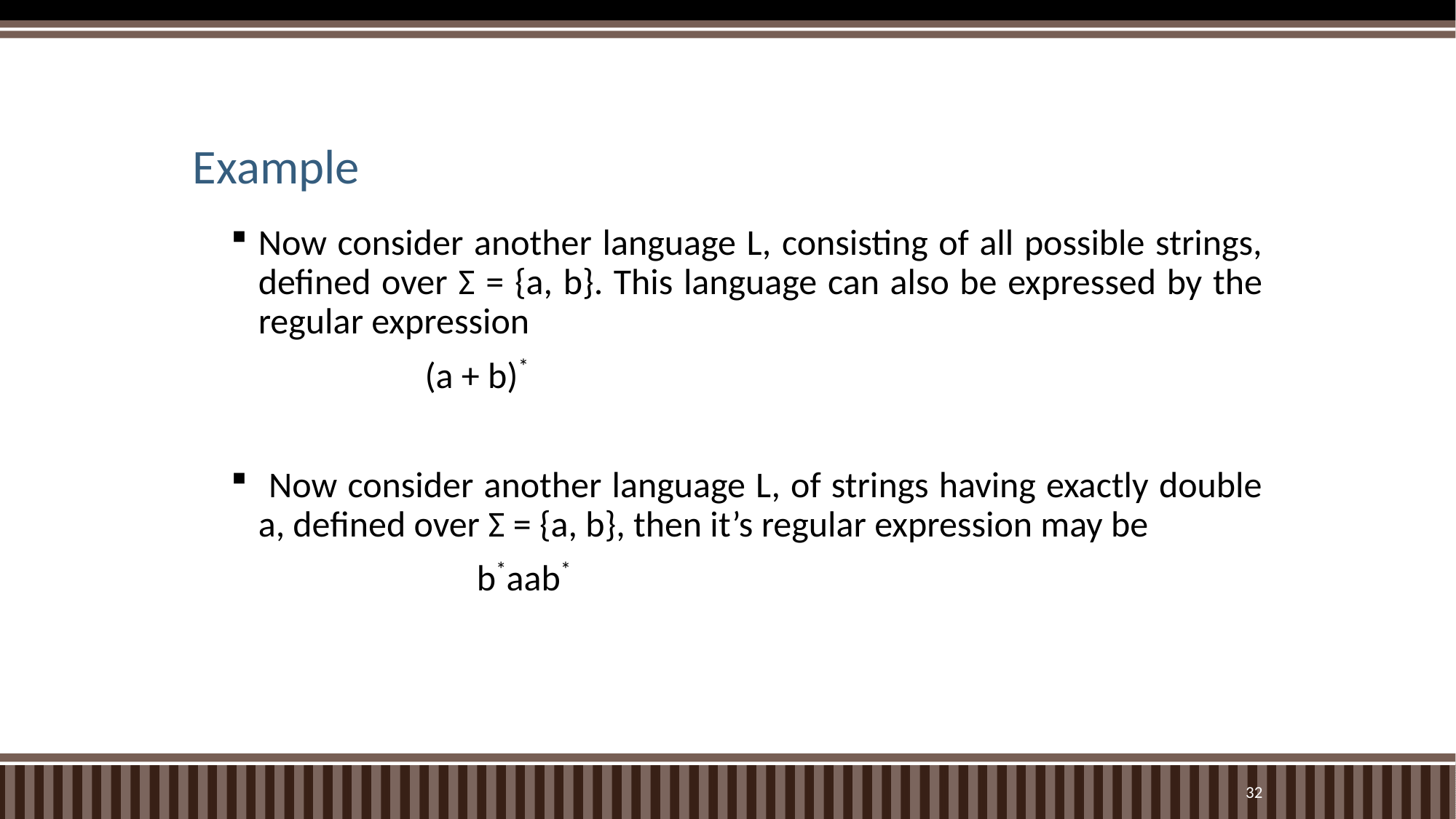

# Example
Now consider another language L, consisting of all possible strings, defined over Σ = {a, b}. This language can also be expressed by the regular expression
		       (a + b)*

 Now consider another language L, of strings having exactly double a, defined over Σ = {a, b}, then it’s regular expression may be
			b*aab*
32